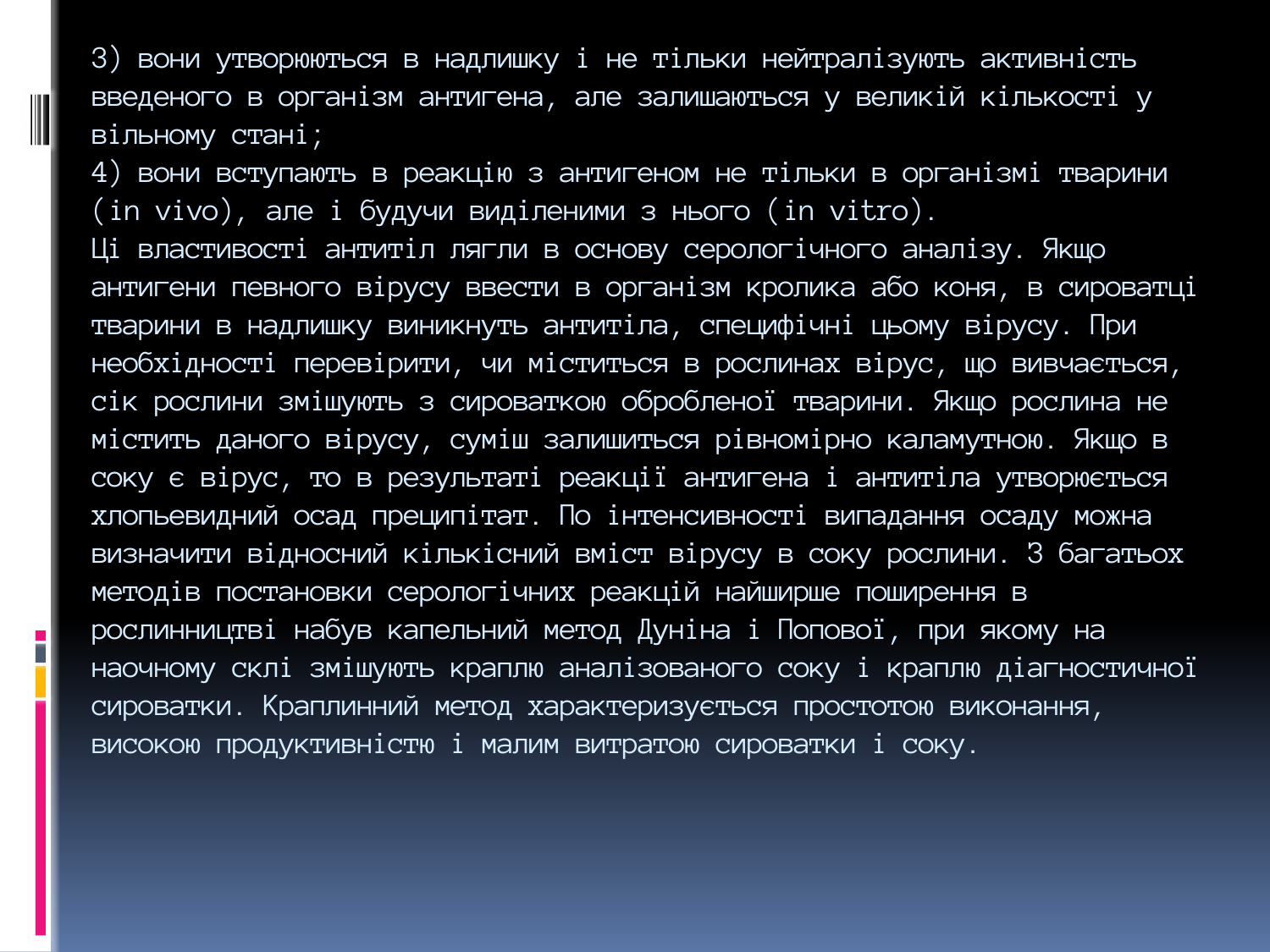

# 3) вони утворюються в надлишку і не тільки нейтралізують активність введеного в організм антигена, але залишаються у великій кількості у вільному стані; 4) вони вступають в реакцію з антигеном не тільки в організмі тварини (in vivo), але і будучи виділеними з нього (in vitro). Ці властивості антитіл лягли в основу серологічного аналізу. Якщо антигени певного вірусу ввести в організм кролика або коня, в сироватці тварини в надлишку виникнуть антитіла, специфічні цьому вірусу. При необхідності перевірити, чи міститься в рослинах вірус, що вивчається, сік рослини змішують з сироваткою обробленої тварини. Якщо рослина не містить даного вірусу, суміш залишиться рівномірно каламутною. Якщо в соку є вірус, то в результаті реакції антигена і антитіла утворюється хлопьевидний осад преципітат. По інтенсивності випадання осаду можна визначити відносний кількісний вміст вірусу в соку рослини. З багатьох методів постановки серологічних реакцій найширше поширення в рослинництві набув капельний метод Дуніна і Попової, при якому на наочному склі змішують краплю аналізованого соку і краплю діагностичної сироватки. Краплинний метод характеризується простотою виконання, високою продуктивністю і малим витратою сироватки і соку.